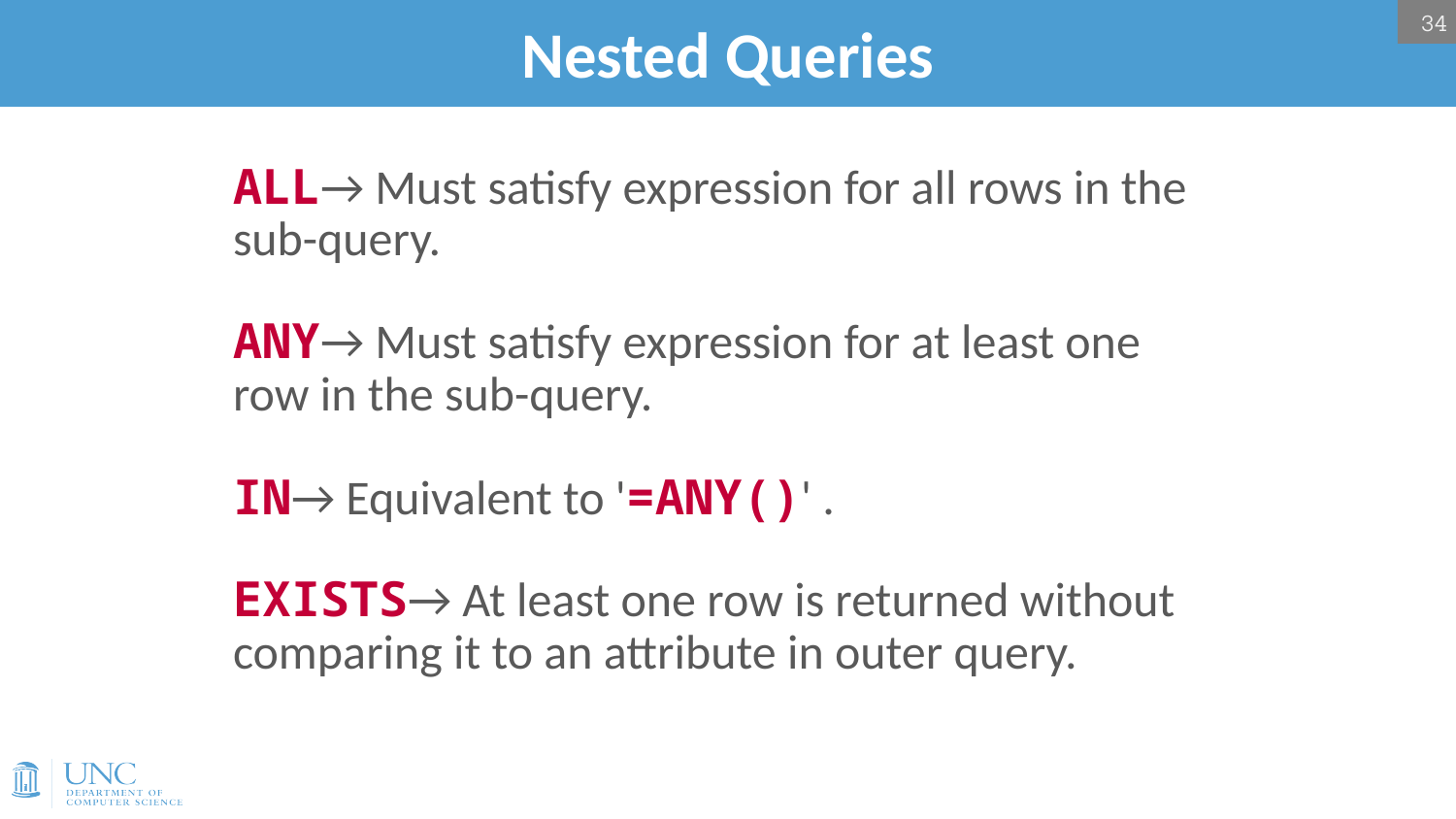

34
# Nested Queries
ALL→ Must satisfy expression for all rows in the sub-query.

ANY→ Must satisfy expression for at least one row in the sub-query.

IN→ Equivalent to '=ANY()' .

EXISTS→ At least one row is returned without comparing it to an attribute in outer query.